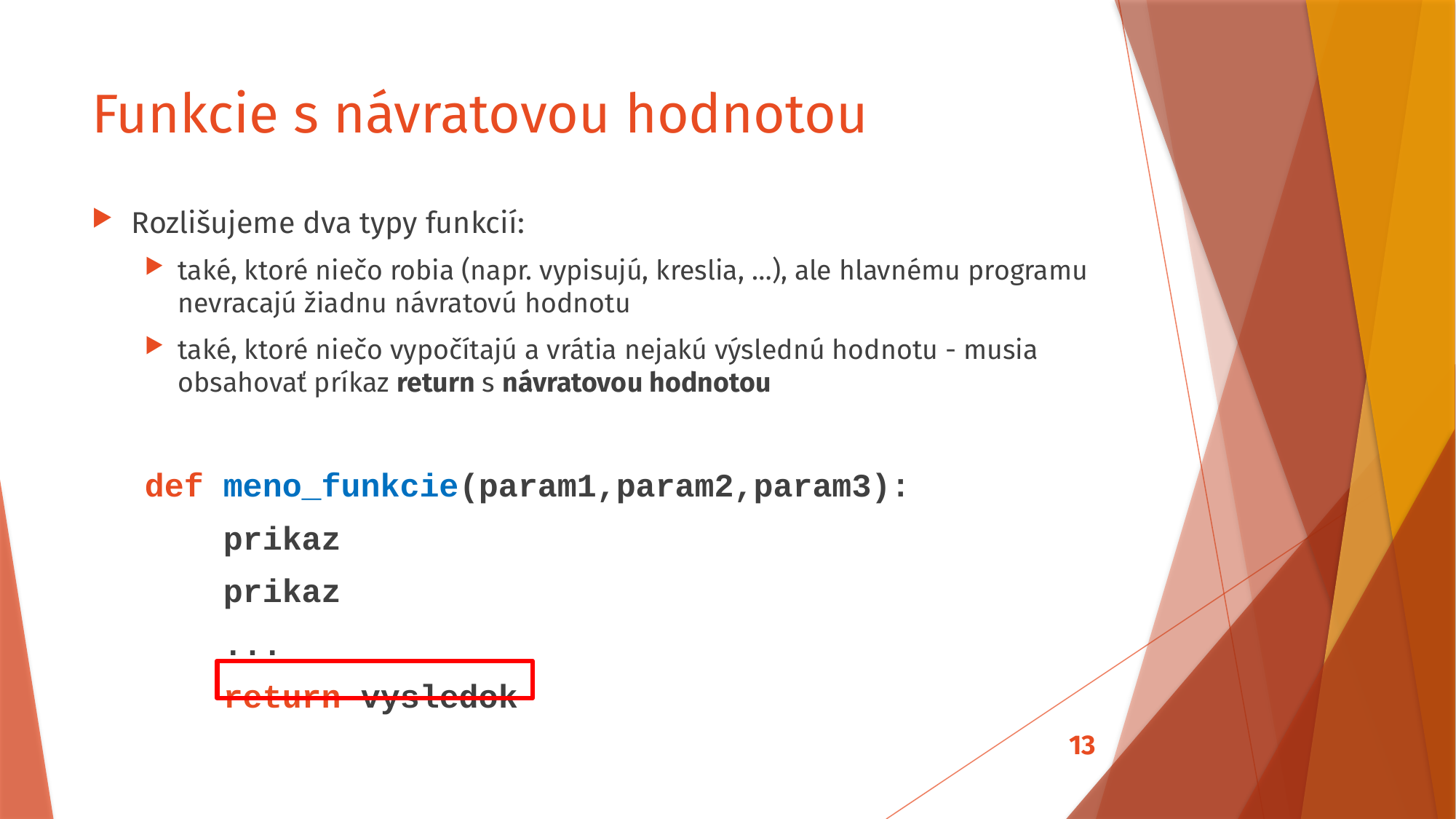

# Funkcie s návratovou hodnotou
Rozlišujeme dva typy funkcií:
také, ktoré niečo robia (napr. vypisujú, kreslia, …), ale hlavnému programu nevracajú žiadnu návratovú hodnotu
také, ktoré niečo vypočítajú a vrátia nejakú výslednú hodnotu - musia obsahovať príkaz return s návratovou hodnotou

def meno_funkcie(param1,param2,param3):
    prikaz
    prikaz
    ...
    return vysledok

13